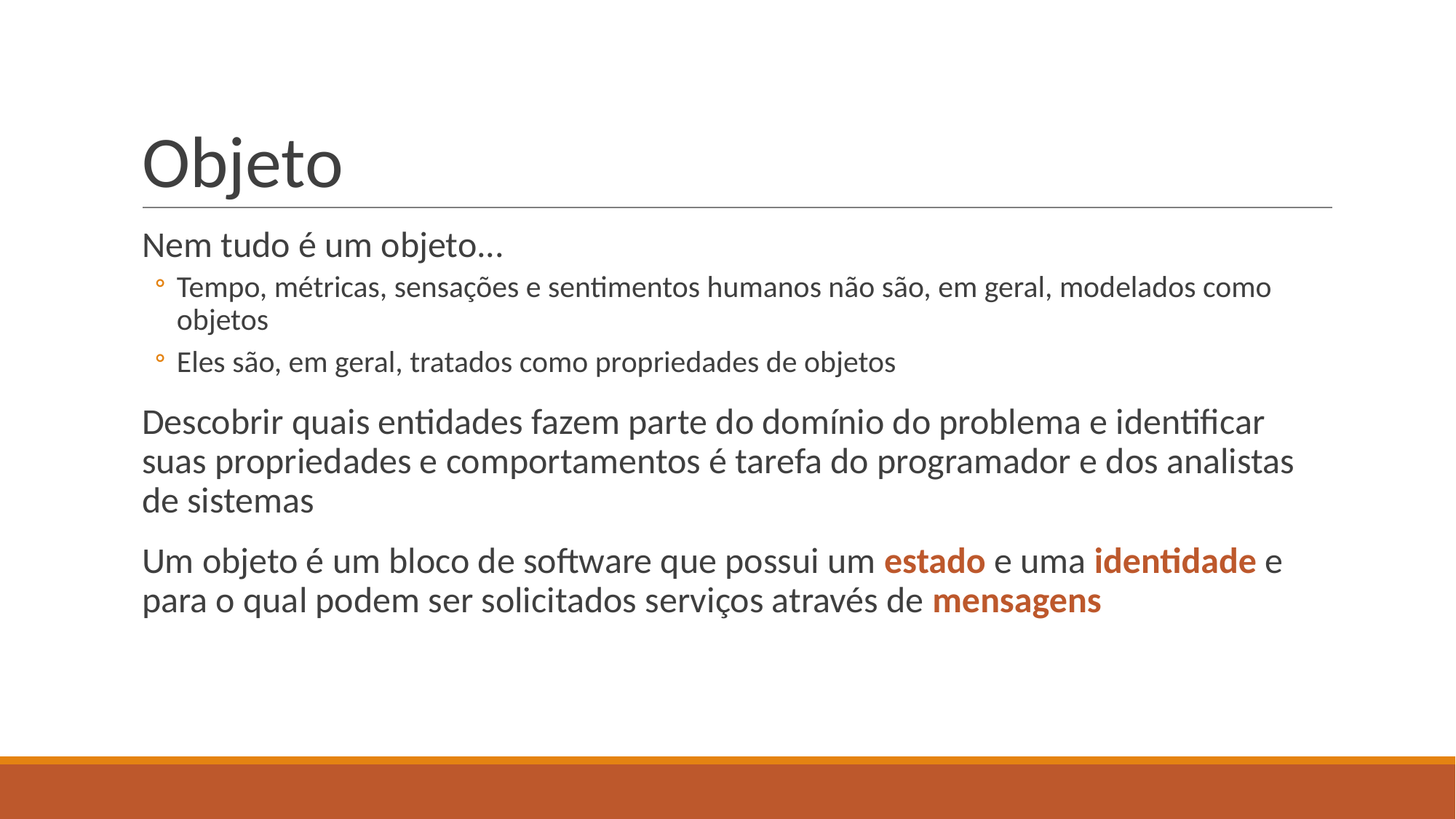

# Objeto
Nem tudo é um objeto...
Tempo, métricas, sensações e sentimentos humanos não são, em geral, modelados como objetos
Eles são, em geral, tratados como propriedades de objetos
Descobrir quais entidades fazem parte do domínio do problema e identificar suas propriedades e comportamentos é tarefa do programador e dos analistas de sistemas
Um objeto é um bloco de software que possui um estado e uma identidade e para o qual podem ser solicitados serviços através de mensagens